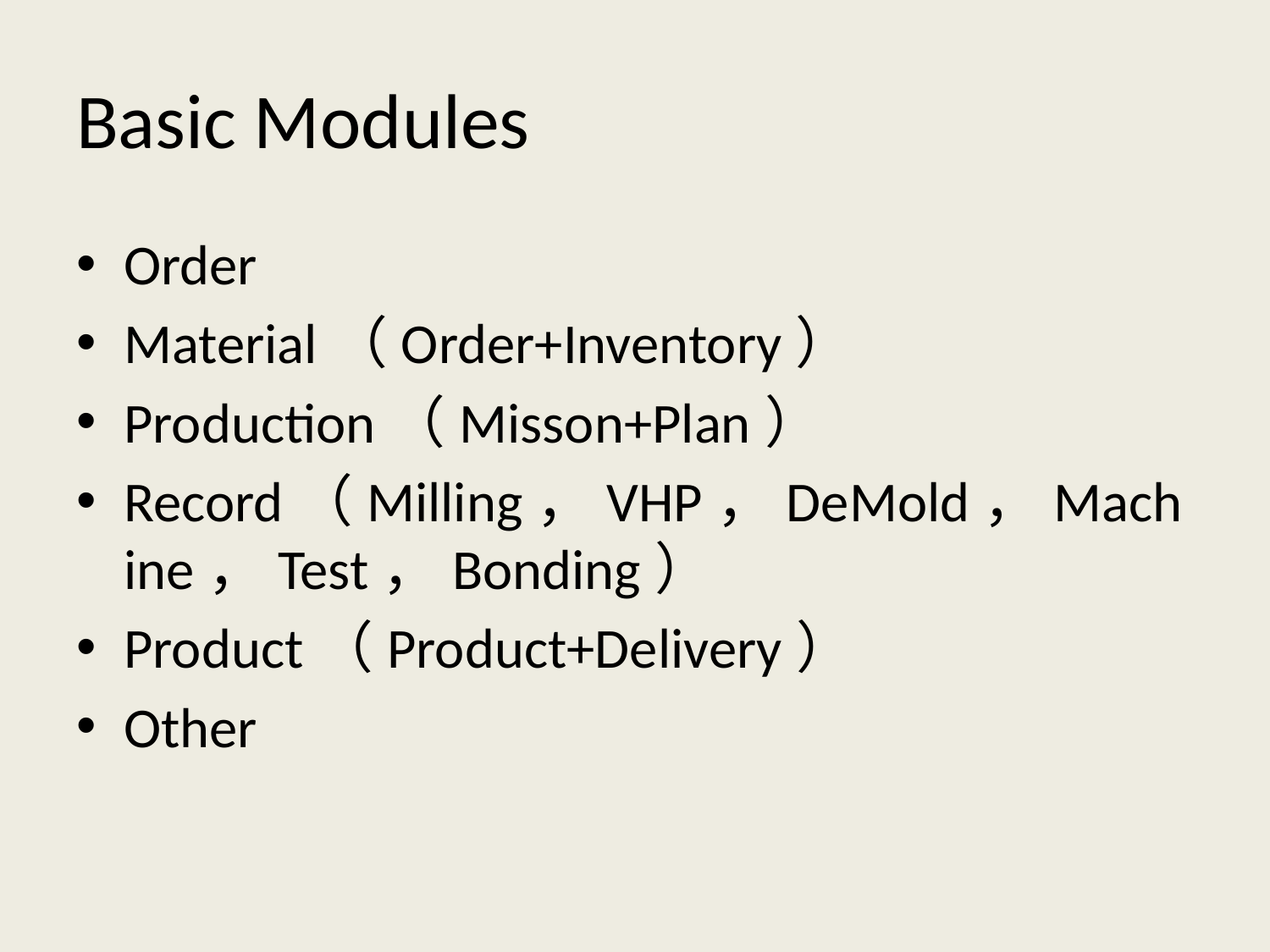

# Basic Modules
Order
Material（Order+Inventory）
Production（Misson+Plan）
Record（Milling，VHP，DeMold，Machine，Test，Bonding）
Product（Product+Delivery）
Other